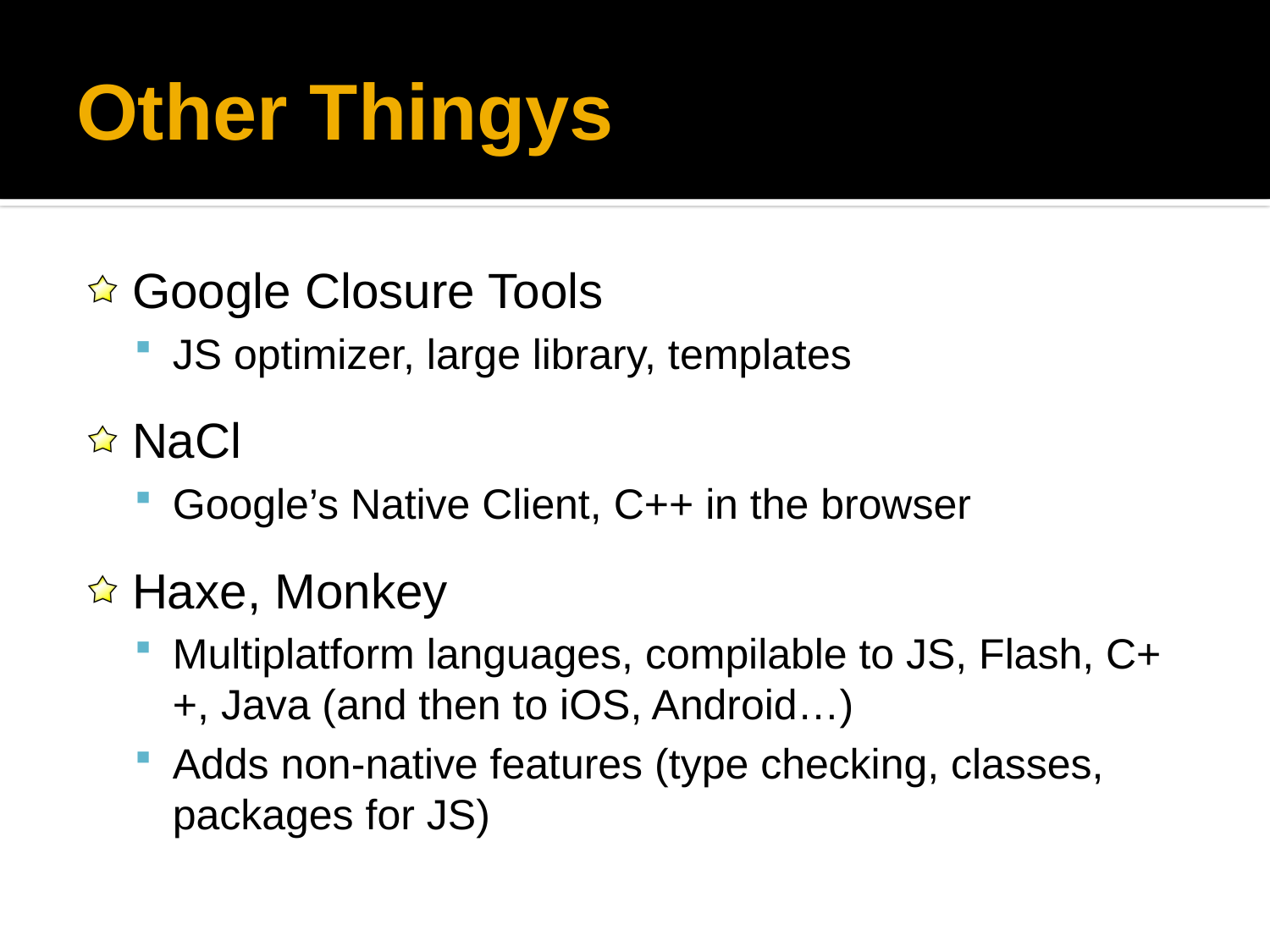

# Other Thingys
Google Closure Tools
JS optimizer, large library, templates
NaCl
Google’s Native Client, C++ in the browser
Haxe, Monkey
Multiplatform languages, compilable to JS, Flash, C++, Java (and then to iOS, Android…)
Adds non-native features (type checking, classes, packages for JS)